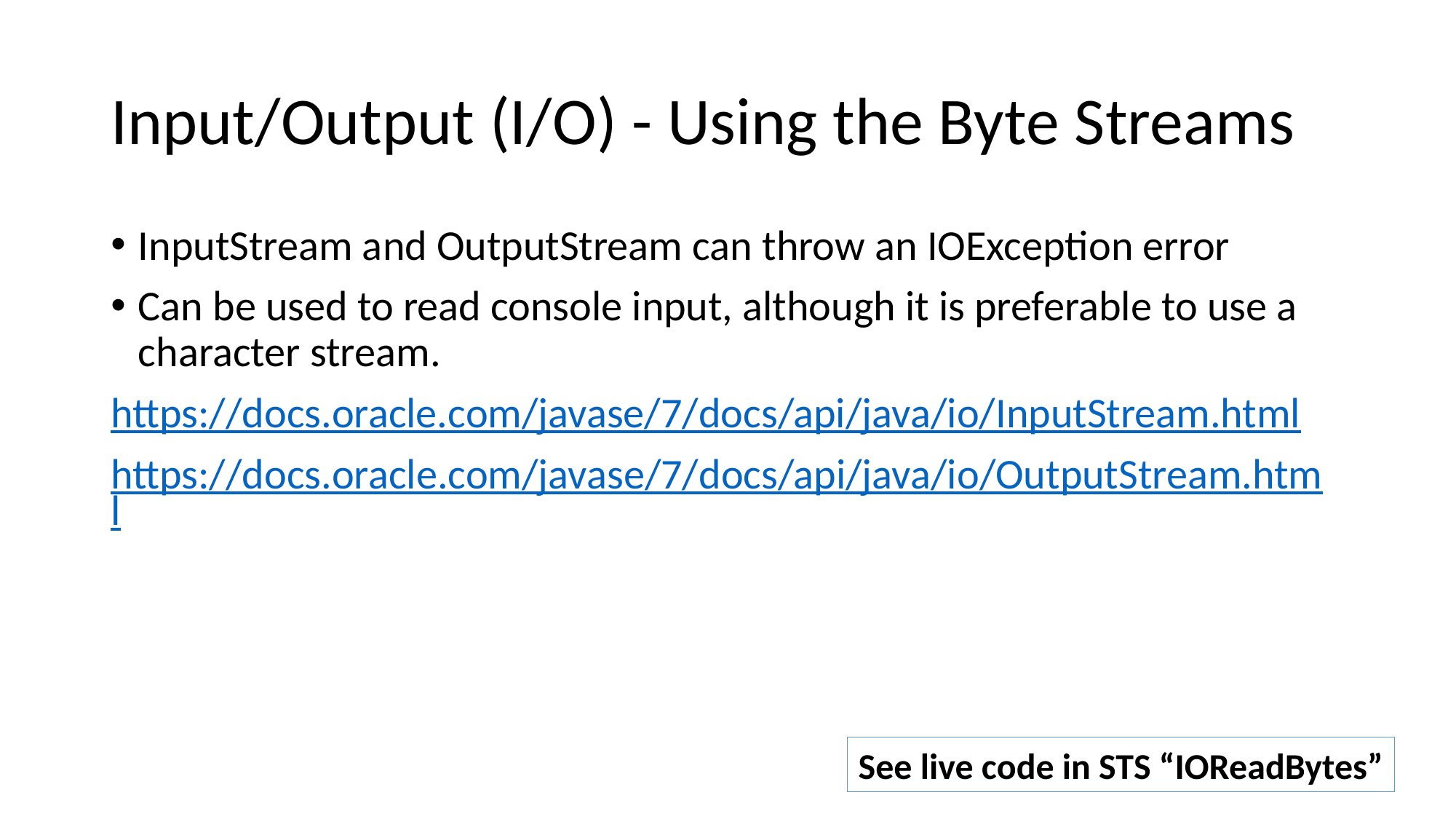

# Input/Output (I/O) - Using the Byte Streams
InputStream and OutputStream can throw an IOException error
Can be used to read console input, although it is preferable to use a character stream.
https://docs.oracle.com/javase/7/docs/api/java/io/InputStream.html
https://docs.oracle.com/javase/7/docs/api/java/io/OutputStream.html

See live code in STS “IOReadBytes”